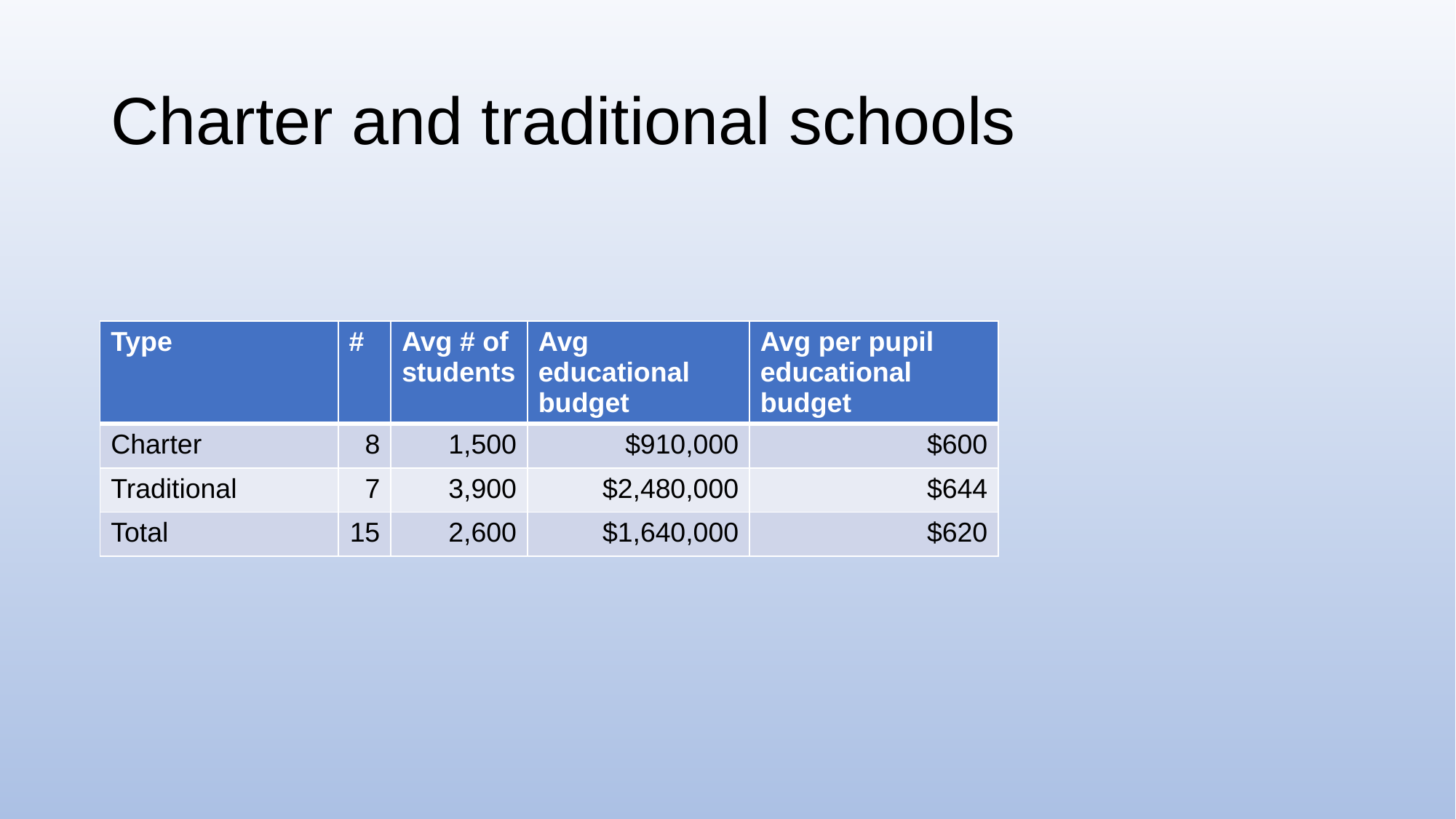

# Charter and traditional schools
| Type | # | Avg # of students | Avg educational budget | Avg per pupil educational budget |
| --- | --- | --- | --- | --- |
| Charter | 8 | 1,500 | $910,000 | $600 |
| Traditional | 7 | 3,900 | $2,480,000 | $644 |
| Total | 15 | 2,600 | $1,640,000 | $620 |